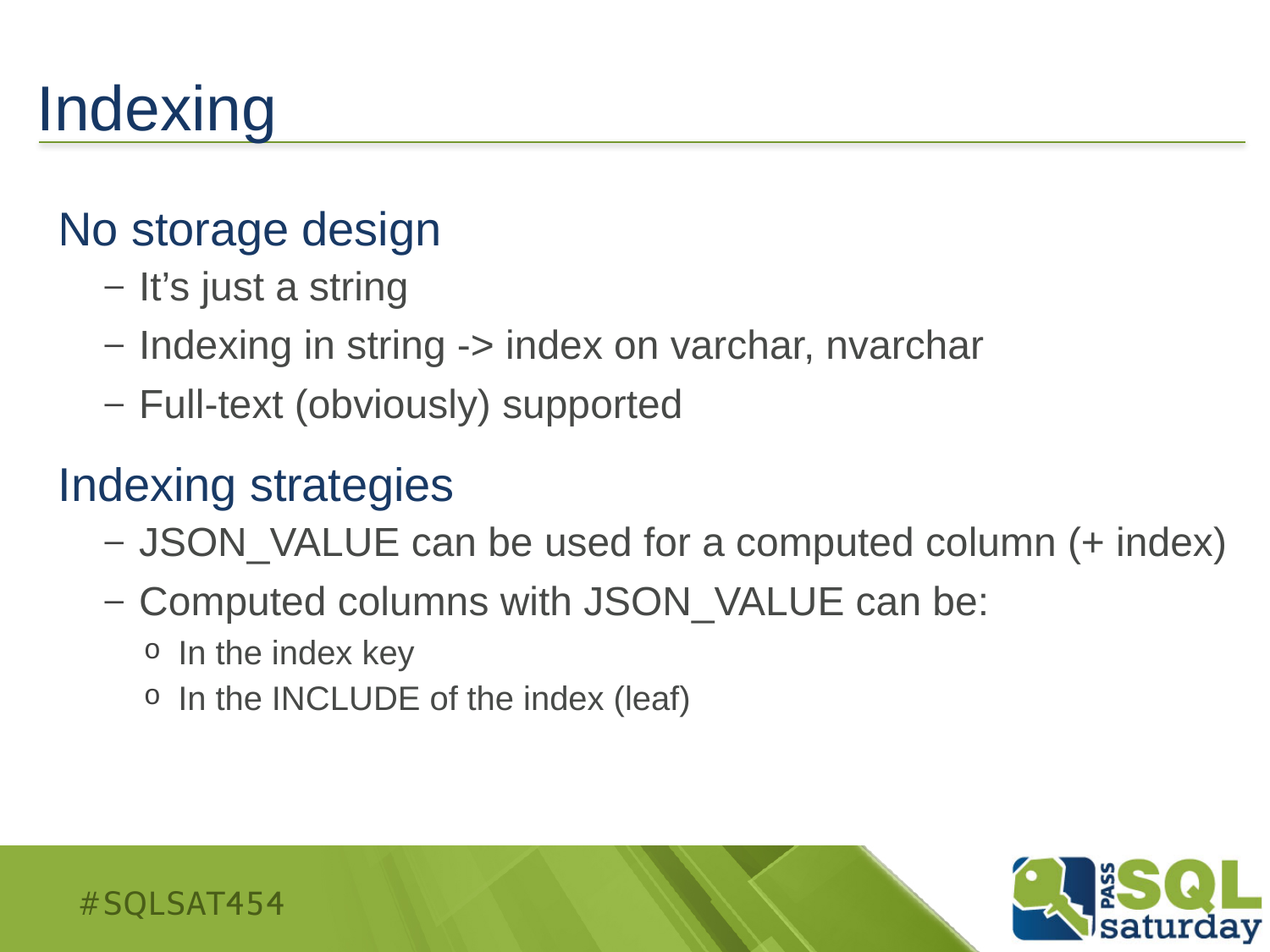

# Indexing
No storage design
It’s just a string
Indexing in string -> index on varchar, nvarchar
Full-text (obviously) supported
Indexing strategies
JSON_VALUE can be used for a computed column (+ index)
Computed columns with JSON_VALUE can be:
In the index key
In the INCLUDE of the index (leaf)